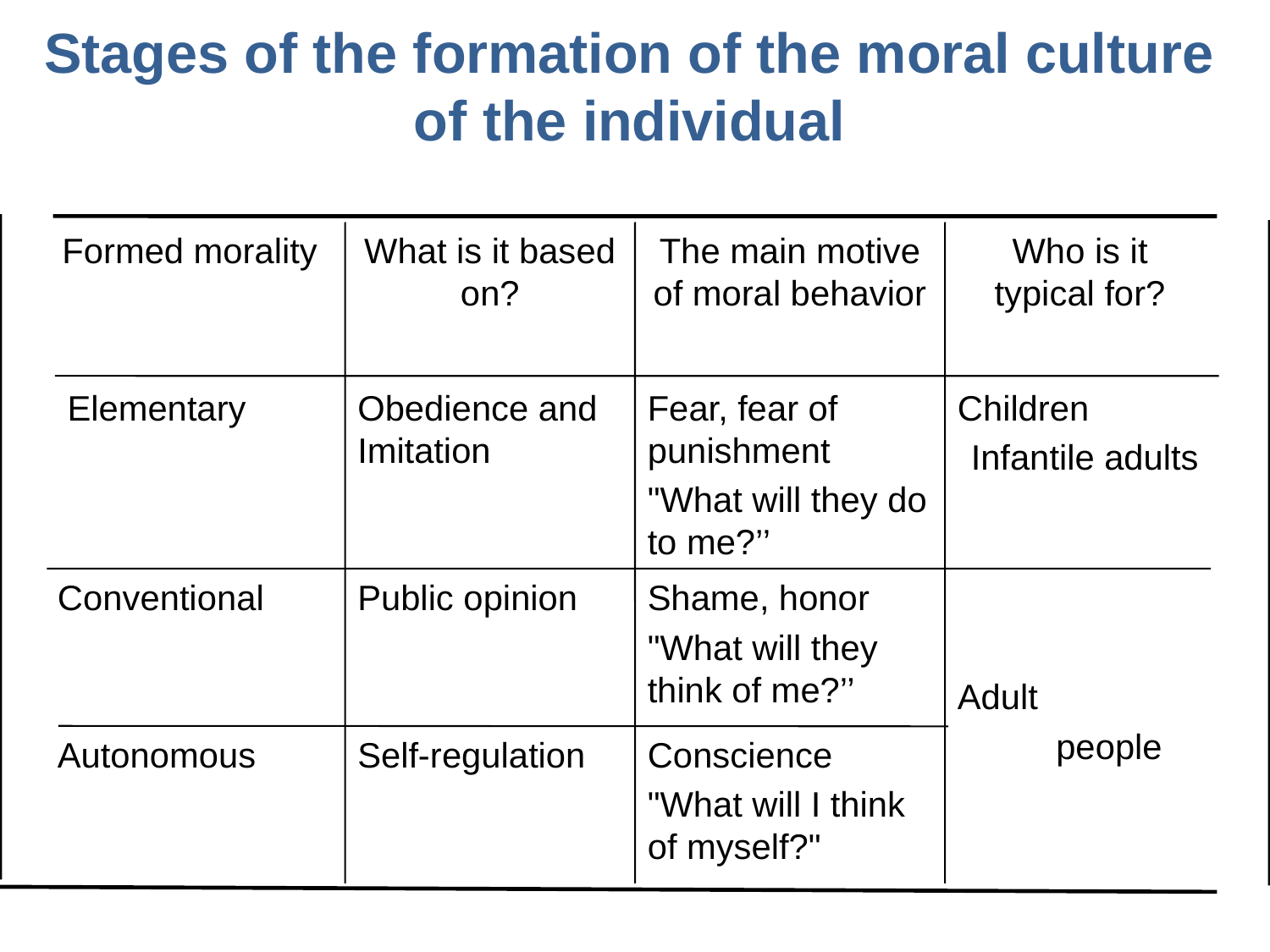

elementary
# Stages of the formation of the moral culture of the individual

Formed morality
What is it based on?

The main motive of moral behavior

Who is it typical for?

Elementary
Obedience and Imitation
Fear, fear of punishment
"What will they do to me?’’
Children
Infantile adults

Adult
people
Conventional
Public opinion
Shame, honor
"What will they think of me?’’

Autonomous
Self-regulation
Conscience
"What will I think of myself?"